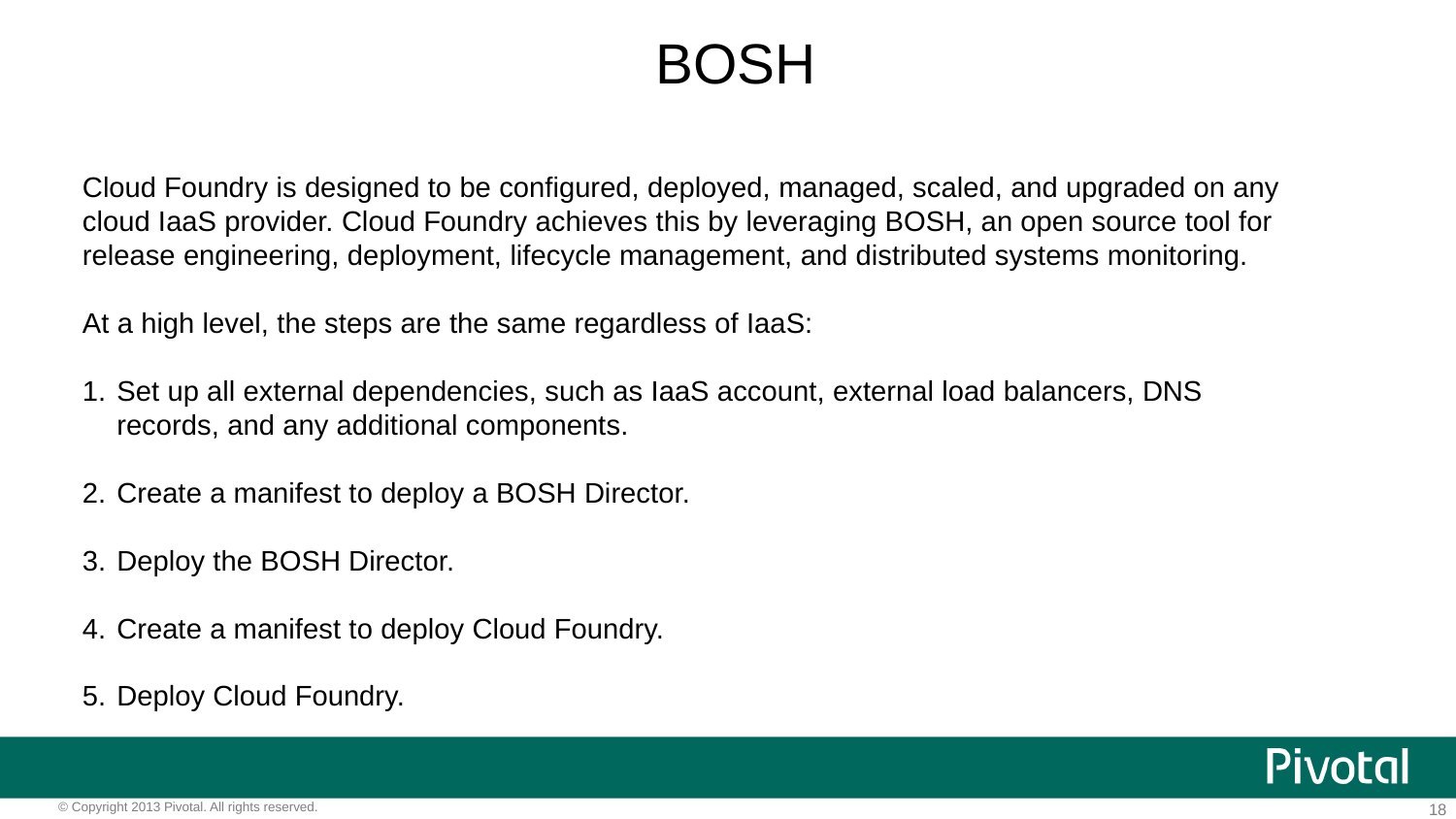

BOSH
Cloud Foundry is designed to be configured, deployed, managed, scaled, and upgraded on any cloud IaaS provider. Cloud Foundry achieves this by leveraging BOSH, an open source tool for release engineering, deployment, lifecycle management, and distributed systems monitoring.

At a high level, the steps are the same regardless of IaaS:

Set up all external dependencies, such as IaaS account, external load balancers, DNS records, and any additional components.

Create a manifest to deploy a BOSH Director.
Deploy the BOSH Director.

Create a manifest to deploy Cloud Foundry.

Deploy Cloud Foundry.